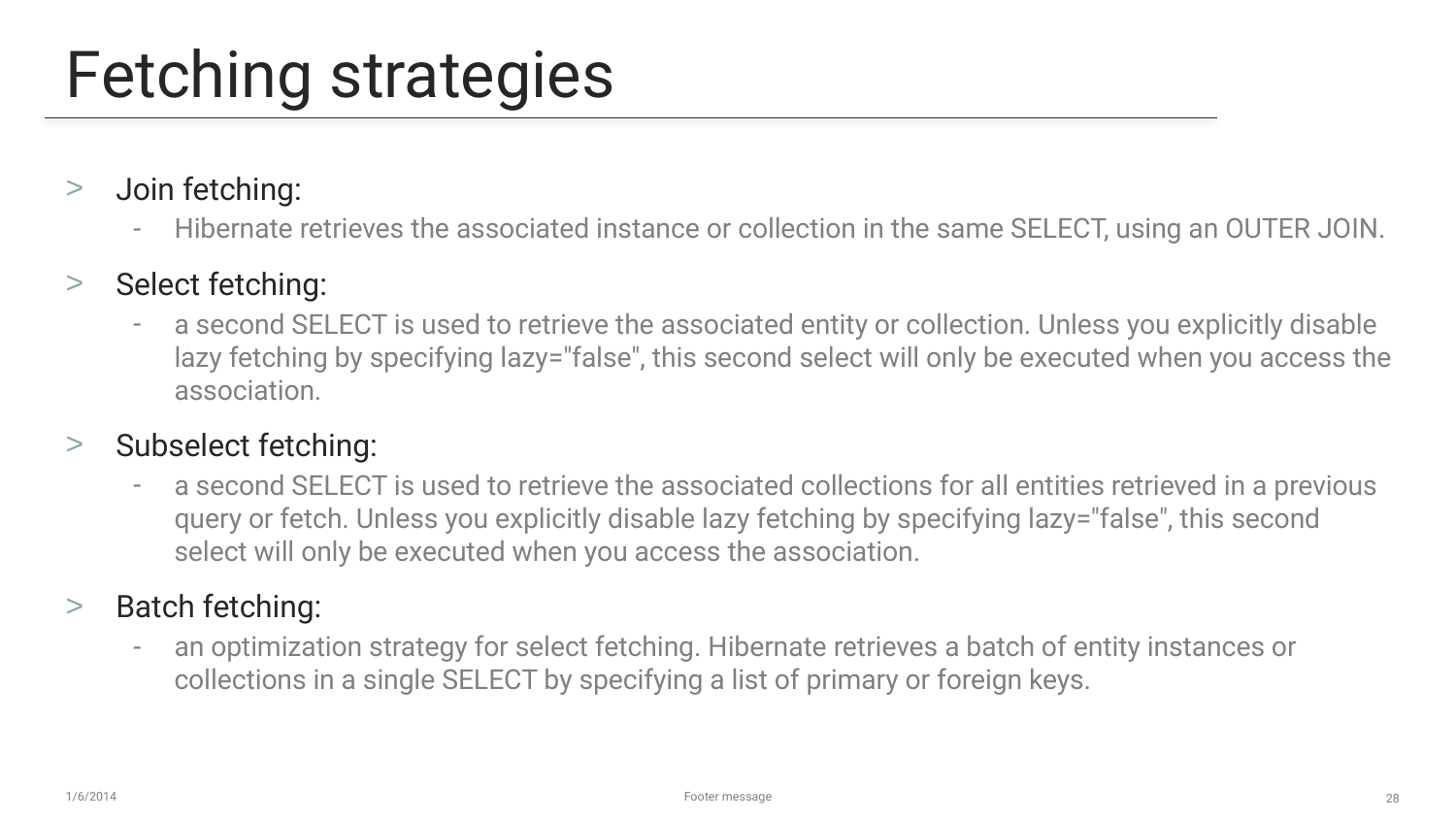

Fetching strategies
# Join fetching:
Hibernate retrieves the associated instance or collection in the same SELECT, using an OUTER JOIN.
Select fetching:
a second SELECT is used to retrieve the associated entity or collection. Unless you explicitly disable lazy fetching by specifying lazy="false", this second select will only be executed when you access the association.
Subselect fetching:
a second SELECT is used to retrieve the associated collections for all entities retrieved in a previous query or fetch. Unless you explicitly disable lazy fetching by specifying lazy="false", this second select will only be executed when you access the association.
Batch fetching:
an optimization strategy for select fetching. Hibernate retrieves a batch of entity instances or collections in a single SELECT by specifying a list of primary or foreign keys.
1/6/2014
Footer message
28